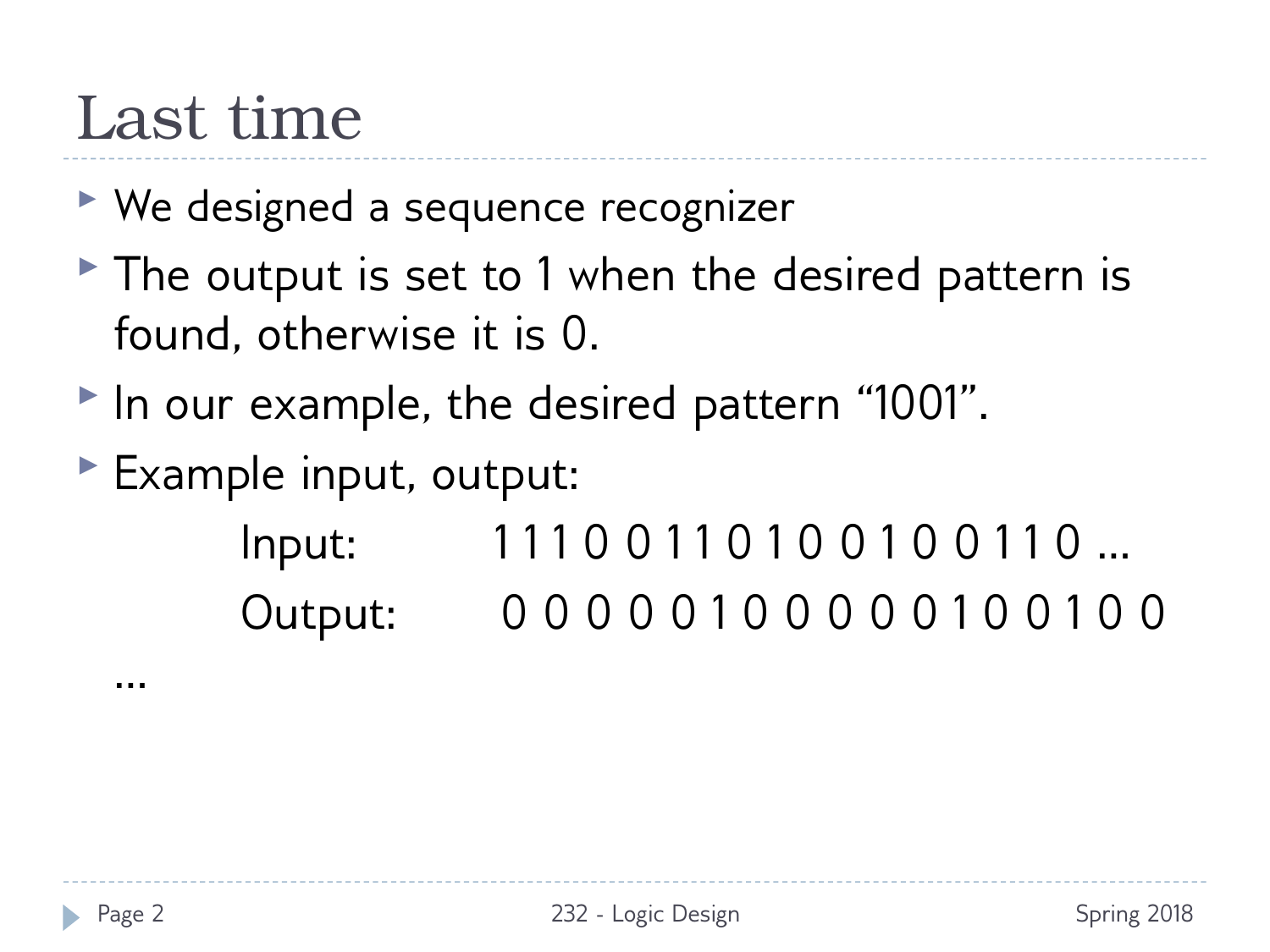

# Last time
We designed a sequence recognizer
The output is set to 1 when the desired pattern is found, otherwise it is 0.
In our example, the desired pattern “1001”.
Example input, output:
		Input:		1 1 1 0 0 1 1 0 1 0 0 1 0 0 1 1 0 …
		Output:       0 0 0 0 0 1 0 0 0 0 0 1 0 0 1 0 0 …

Page 2
232 - Logic Design
Spring 2018